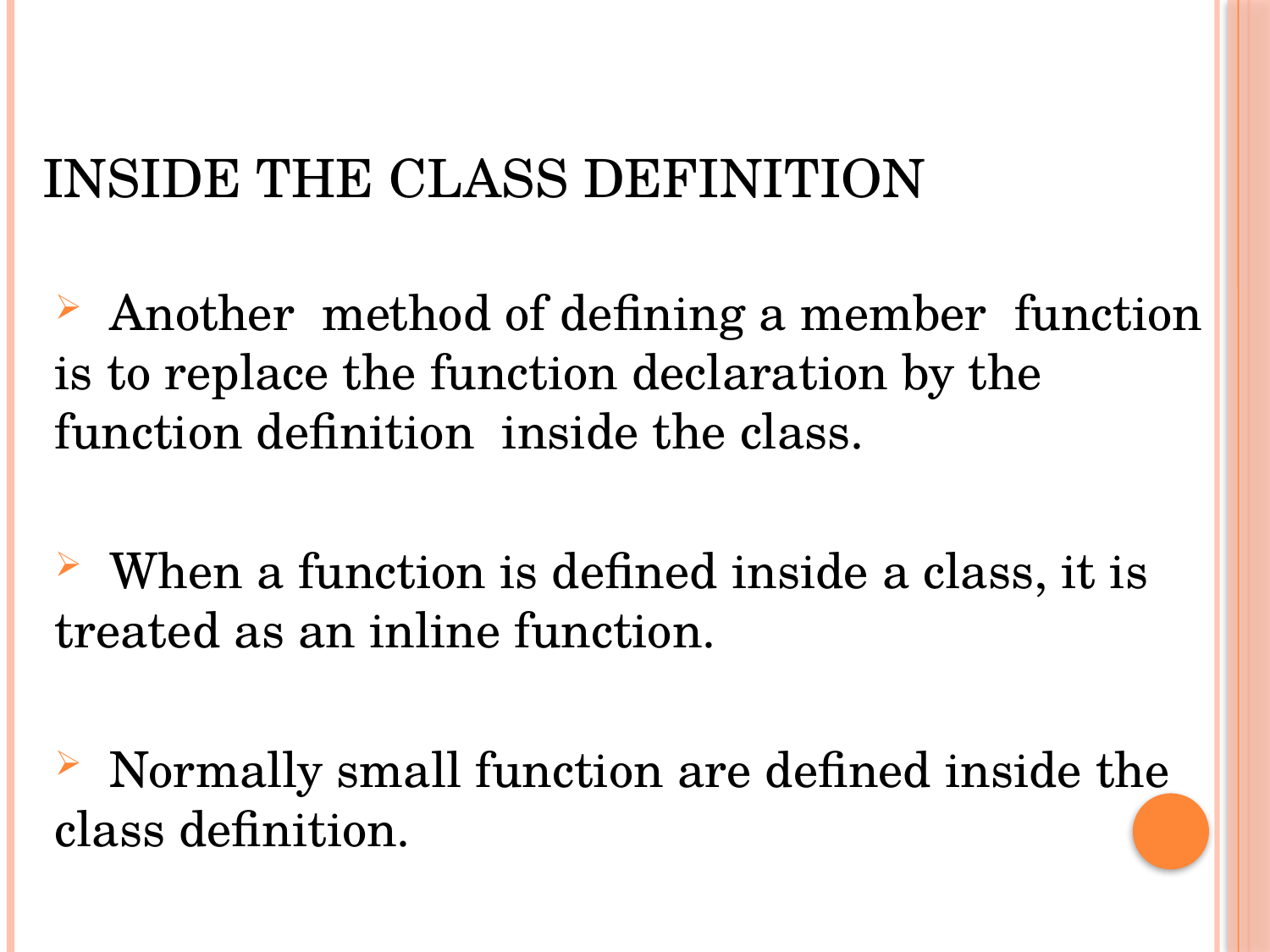

# Inside the class definition
  Another  method of defining a member  function is to replace the function declaration by the function definition  inside the class.

  When a function is defined inside a class, it is treated as an inline function.

  Normally small function are defined inside the class definition.